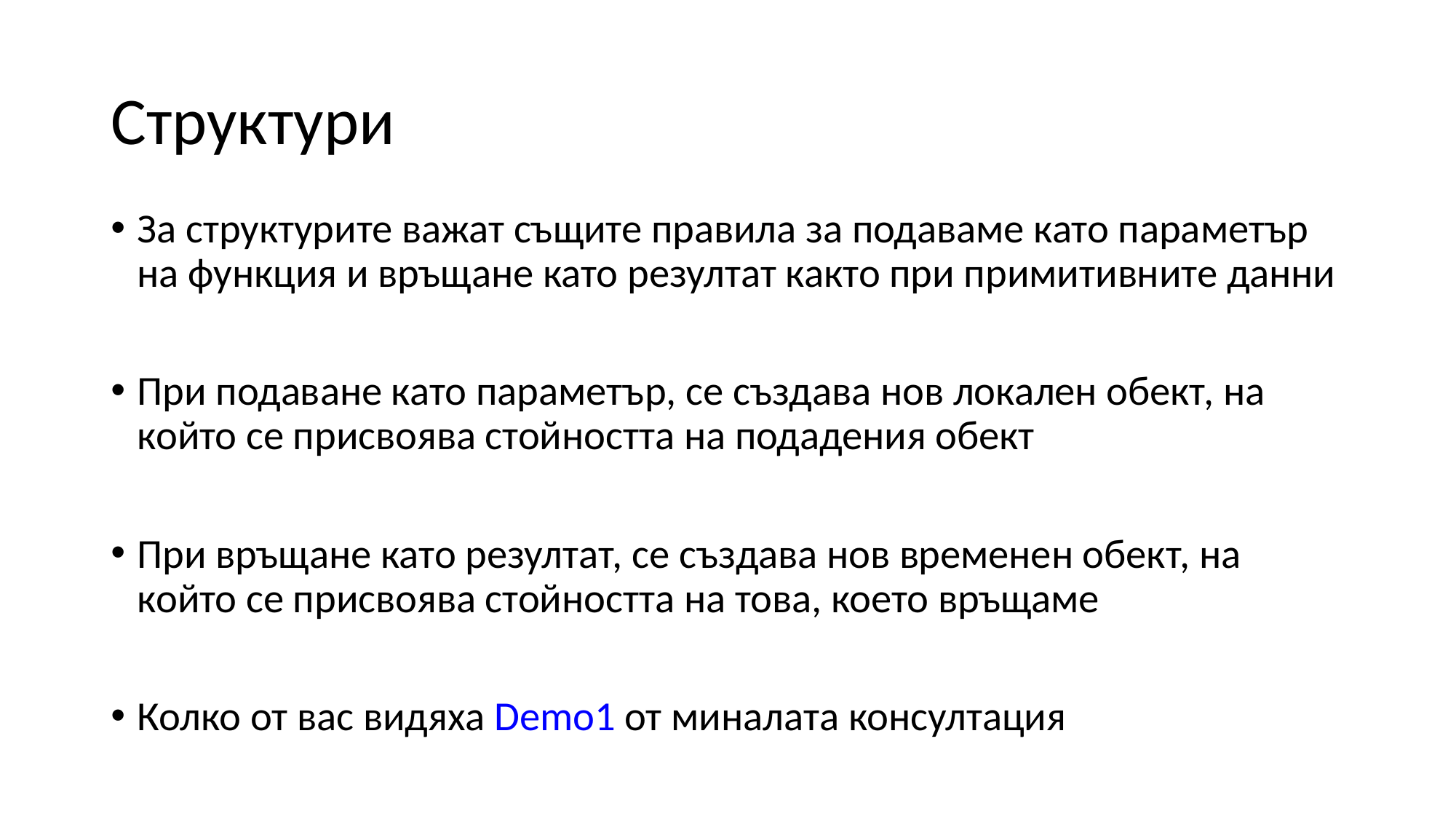

# Структури
За структурите важат същите правила за подаваме като параметър на функция и връщане като резултат както при примитивните данни

При подаване като параметър, се създава нов локален обект, на който се присвоява стойността на подадения обект

При връщане като резултат, се създава нов временен обект, на който се присвоява стойността на това, което връщаме

Колко от вас видяха Demo1 от миналата консултация